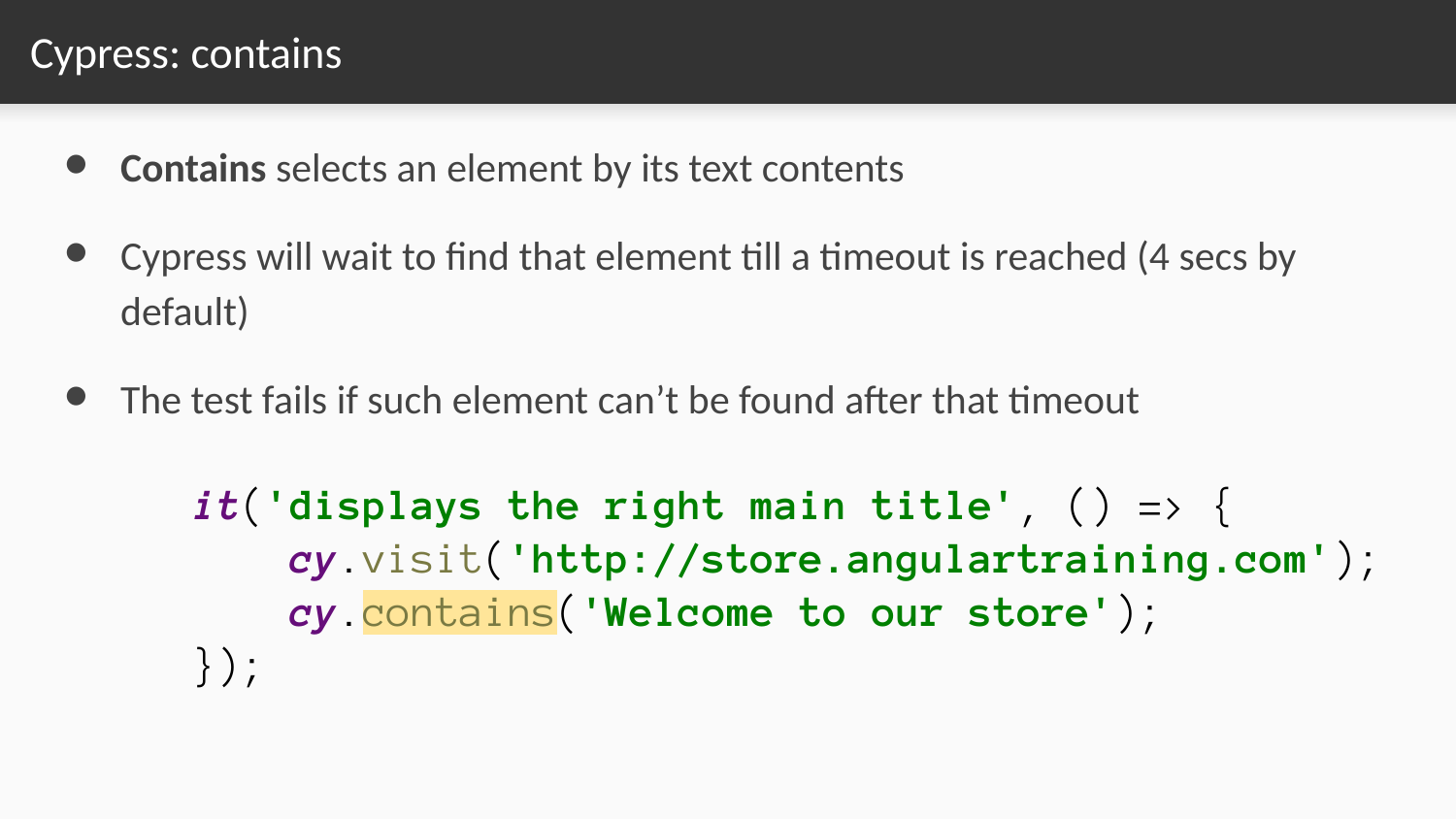

# Cypress: contains
Contains selects an element by its text contents
Cypress will wait to find that element till a timeout is reached (4 secs by default)
The test fails if such element can’t be found after that timeout

   it('displays the right main title', () => {
       cy.visit('http://store.angulartraining.com');
 cy.contains('Welcome to our store');
      });